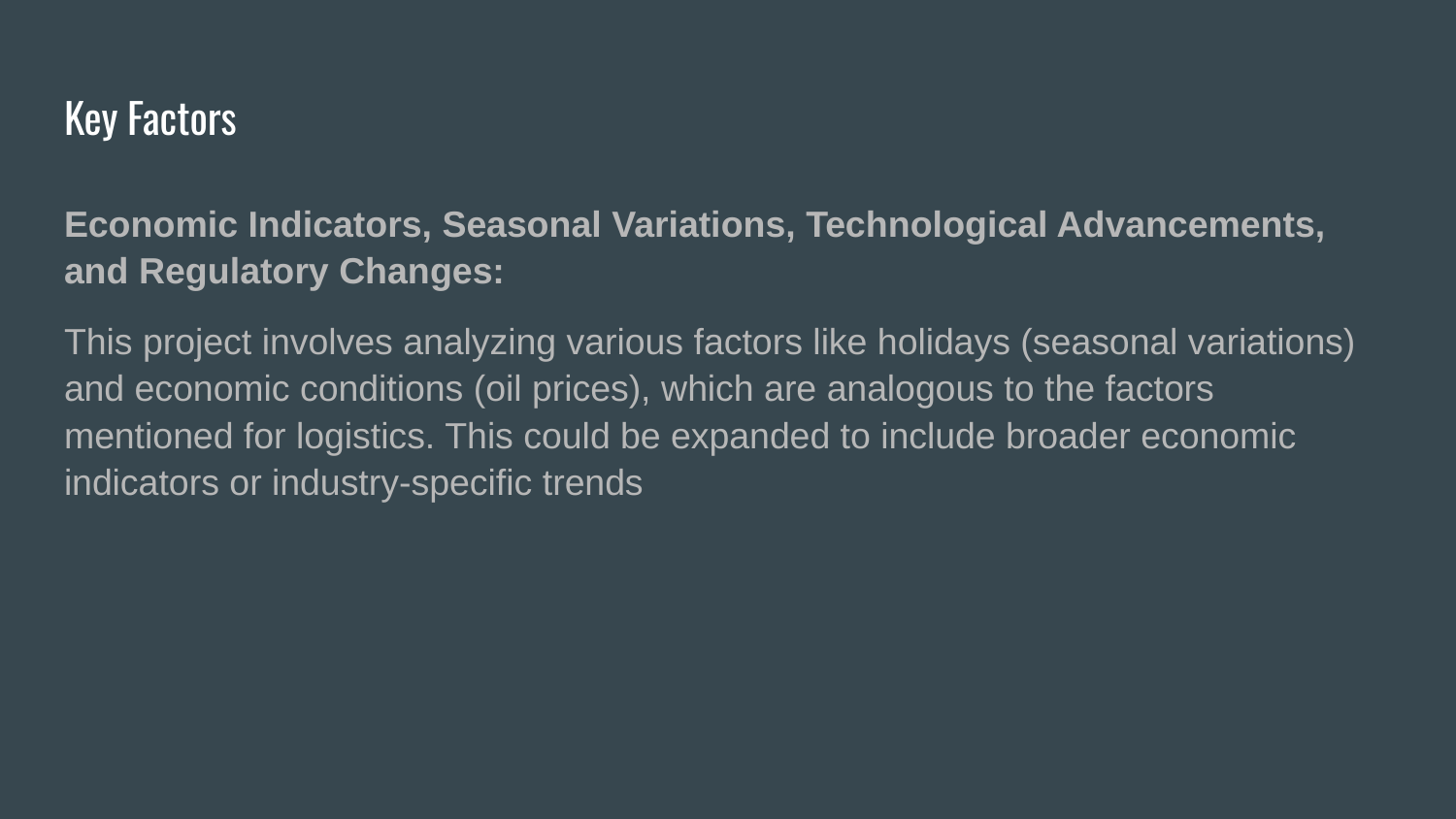

# Key Factors
Economic Indicators, Seasonal Variations, Technological Advancements, and Regulatory Changes:
This project involves analyzing various factors like holidays (seasonal variations) and economic conditions (oil prices), which are analogous to the factors mentioned for logistics. This could be expanded to include broader economic indicators or industry-specific trends